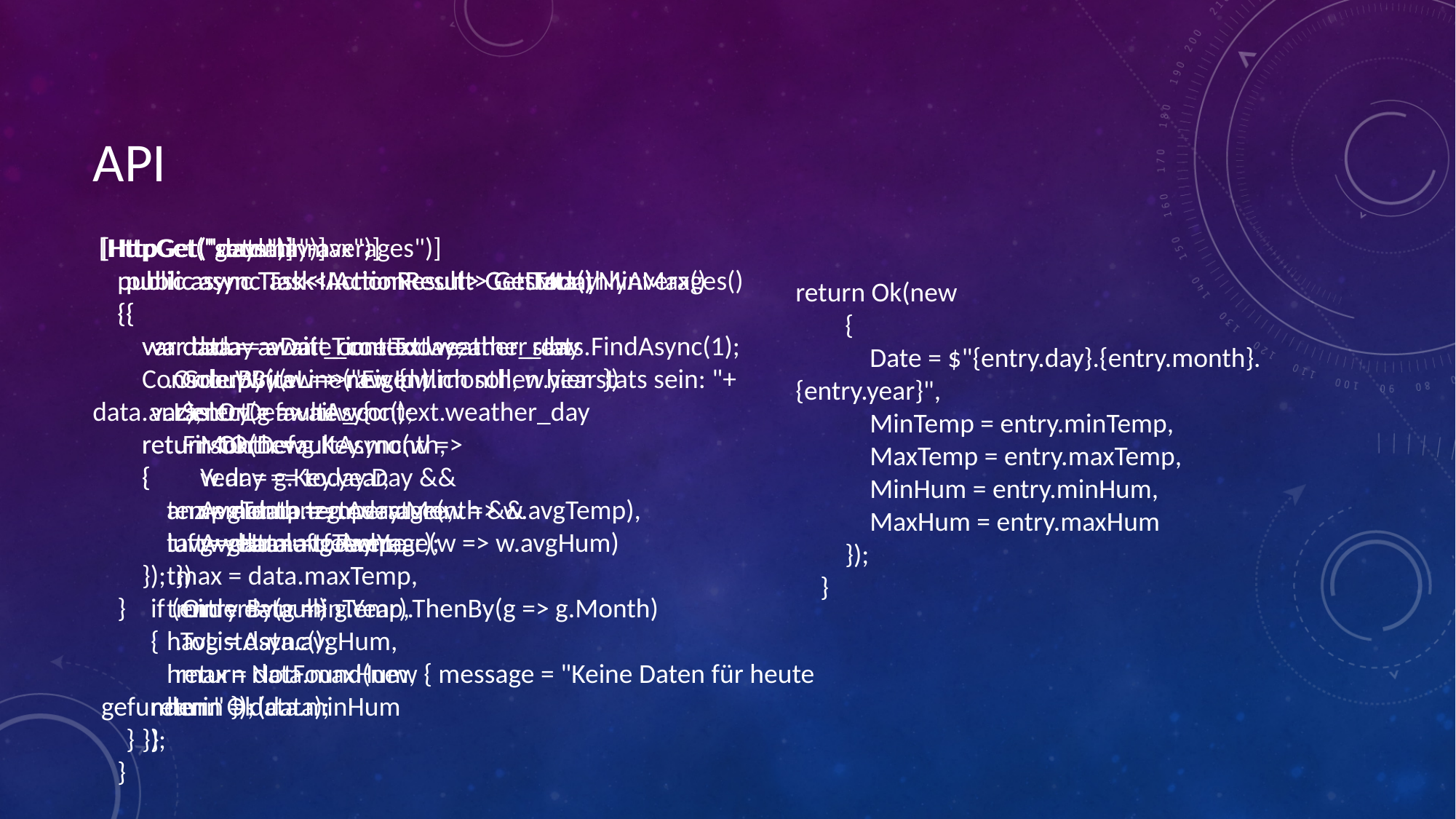

# APi
 [HttpGet("getdata")]
    public async Task<IActionResult> GetData()
    {
        var data = await _context.weather_raw
            .OrderBy(raw =>raw.Id )
            .LastOrDefaultAsync();
        return Ok(new
        {
            temp = data.temperature,
            luft = data.luftfeuchte
        });
    }
 [HttpGet("stats")]
    public async Task<IActionResult> Getstats()
    {
        var data = await _context.weather_stats.FindAsync(1);
        Console.WriteLine("Eigentlich sollen hier stats sein: "+ data.anz);
        return Ok(new
        {
            anz = data.anz,
            tavg = data.avgTemp,
            tmax = data.maxTemp,
            tmin = data.minTemp,
            havg = data.avgHum,
            hmax = data.maxHum,
            hmin = data.minHum
        });
    }
[HttpGet("monthly-averages")]
    public async Task<IActionResult> GetMonthlyAverages()
    {
        var data = await _context.weather_day
            .GroupBy(w => new { w.month, w.year })
            .Select(g => new {
                Month = g.Key.month,
                Year = g.Key.year,
                AvgTemp = g.Average(w => w.avgTemp),
                AvgHum = g.Average(w => w.avgHum)
            })
            .OrderBy(g => g.Year).ThenBy(g => g.Month)
            .ToListAsync();

        return Ok(data);
    }
[HttpGet("day-minmax")]
    public async Task<IActionResult> GetTodayMinMax()
    {
        var today = DateTime.Today;

        var entry = await _context.weather_day
            .FirstOrDefaultAsync(w =>
                w.day == today.Day &&
                w.month == today.Month &&
                w.year == today.Year);

        if (entry == null)
        {
            return NotFound(new { message = "Keine Daten für heute gefunden." });
        }

return Ok(new
        {
            Date = $"{entry.day}.{entry.month}.{entry.year}",
            MinTemp = entry.minTemp,
            MaxTemp = entry.maxTemp,
            MinHum = entry.minHum,
            MaxHum = entry.maxHum
        });
    }